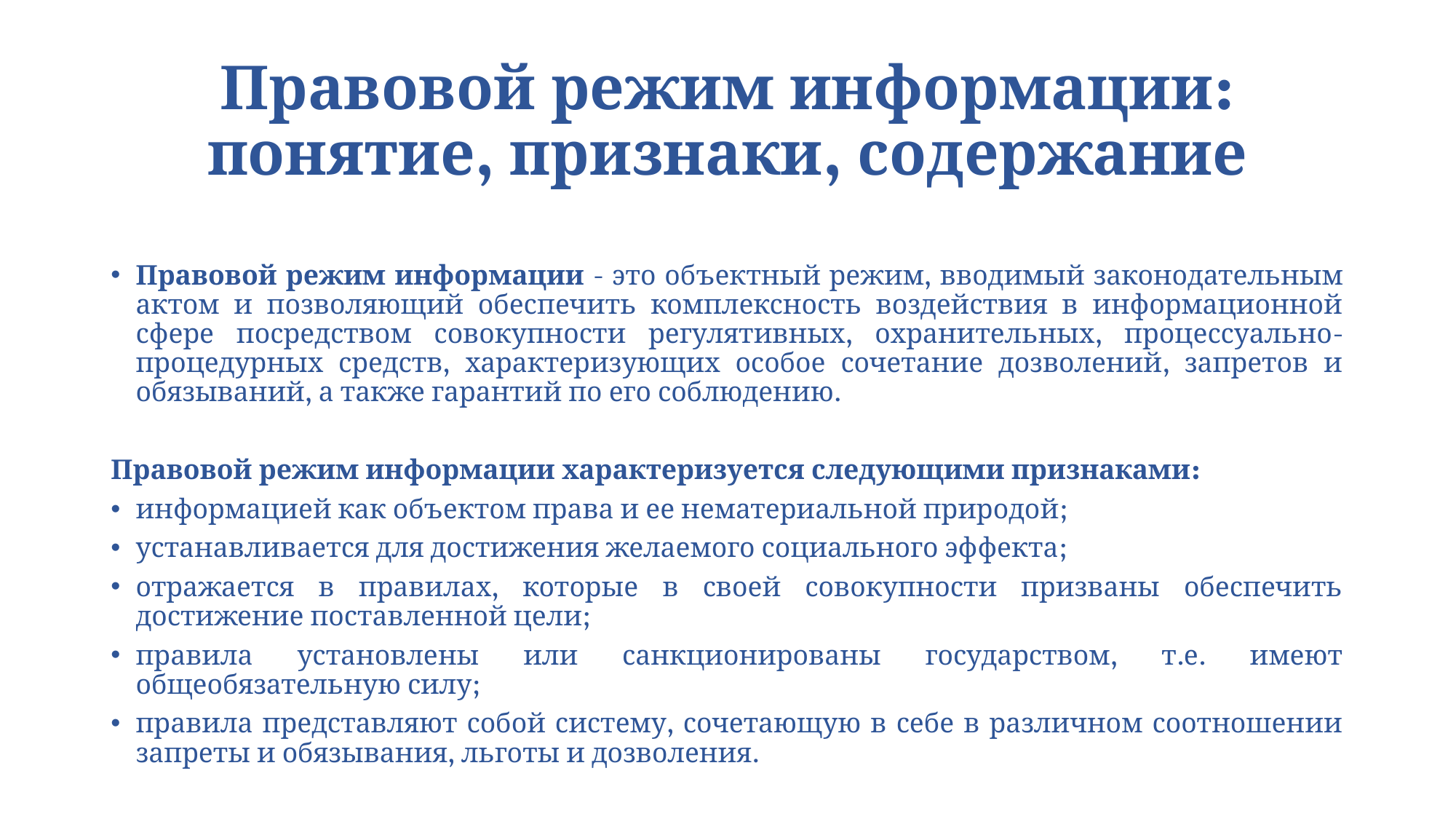

# Правовой режим информации: понятие, признаки, содержание
Правовой режим информации - это объектный режим, вводимый законодательным актом и позволяющий обеспечить комплексность воздействия в информационной сфере посредством совокупности регулятивных, охранительных, процессуально-процедурных средств, характеризующих особое сочетание дозволений, запретов и обязываний, а также гарантий по его соблюдению.

Правовой режим информации характеризуется следующими признаками:
информацией как объектом права и ее нематериальной природой;
устанавливается для достижения желаемого социального эффекта;
отражается в правилах, которые в своей совокупности призваны обеспечить достижение поставленной цели;
правила установлены или санкционированы государством, т.е. имеют общеобязательную силу;
правила представляют собой систему, сочетающую в себе в различном соотношении запреты и обязывания, льготы и дозволения.